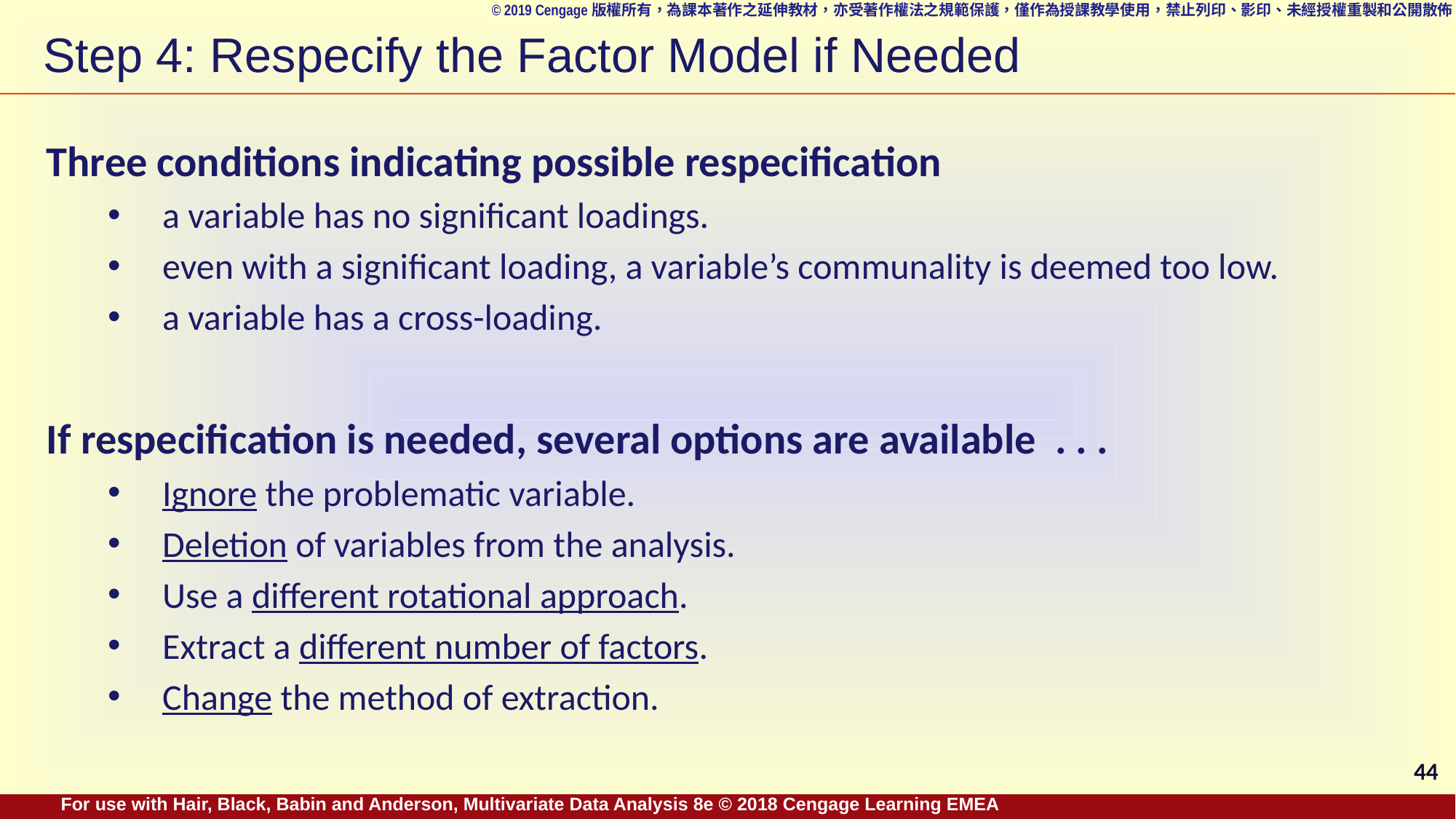

# Step 4: Respecify the Factor Model if Needed
Three conditions indicating possible respecification
a variable has no significant loadings.
even with a significant loading, a variable’s communality is deemed too low.
a variable has a cross-loading.

If respecification is needed, several options are available  . . .
Ignore the problematic variable.
Deletion of variables from the analysis.
Use a different rotational approach.
Extract a different number of factors.
Change the method of extraction.

44
For use with Hair, Black, Babin and Anderson, Multivariate Data Analysis 8e © 2018 Cengage Learning EMEA